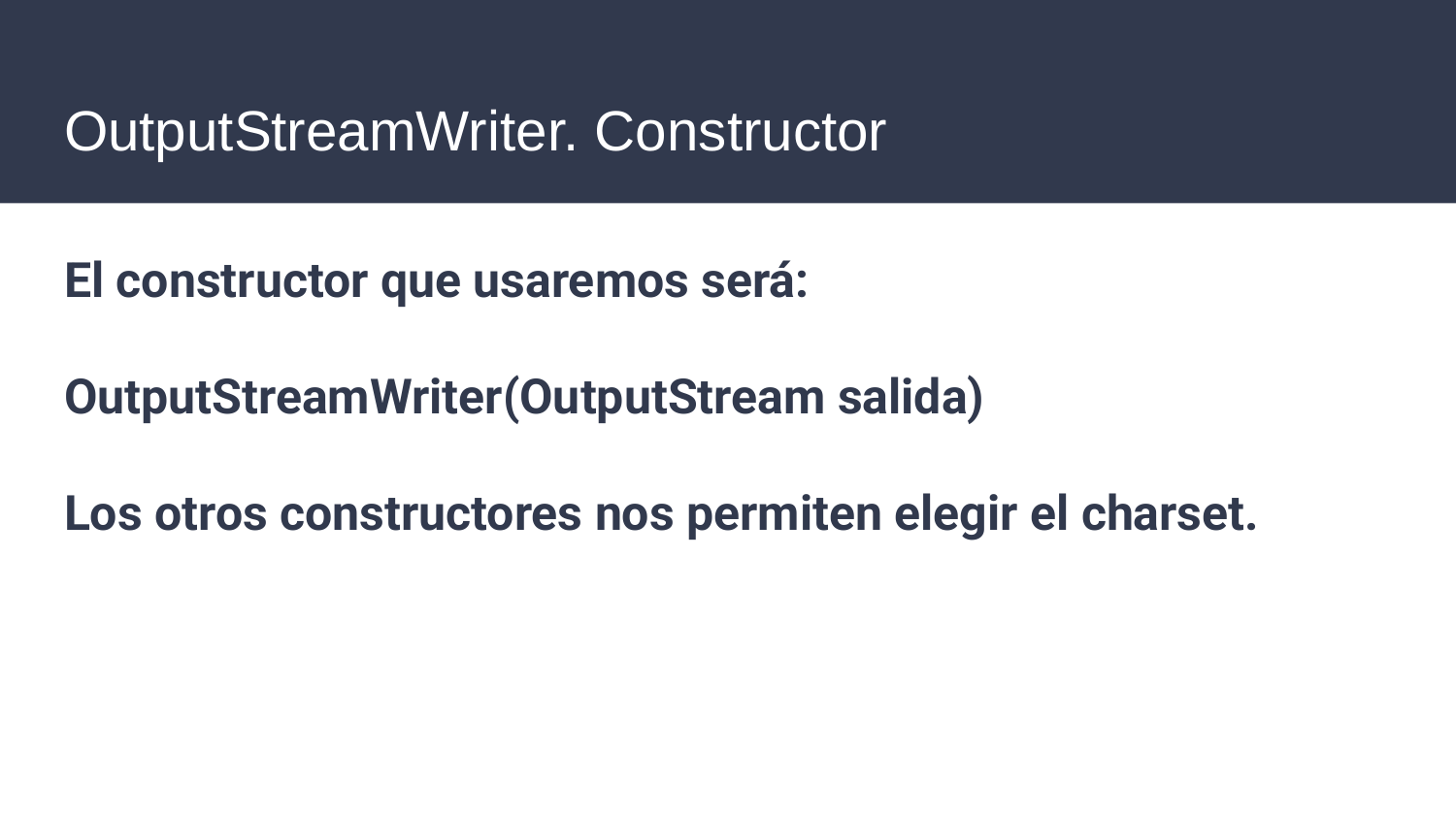

# OutputStreamWriter. Constructor
El constructor que usaremos será:

OutputStreamWriter(OutputStream salida)

Los otros constructores nos permiten elegir el charset.